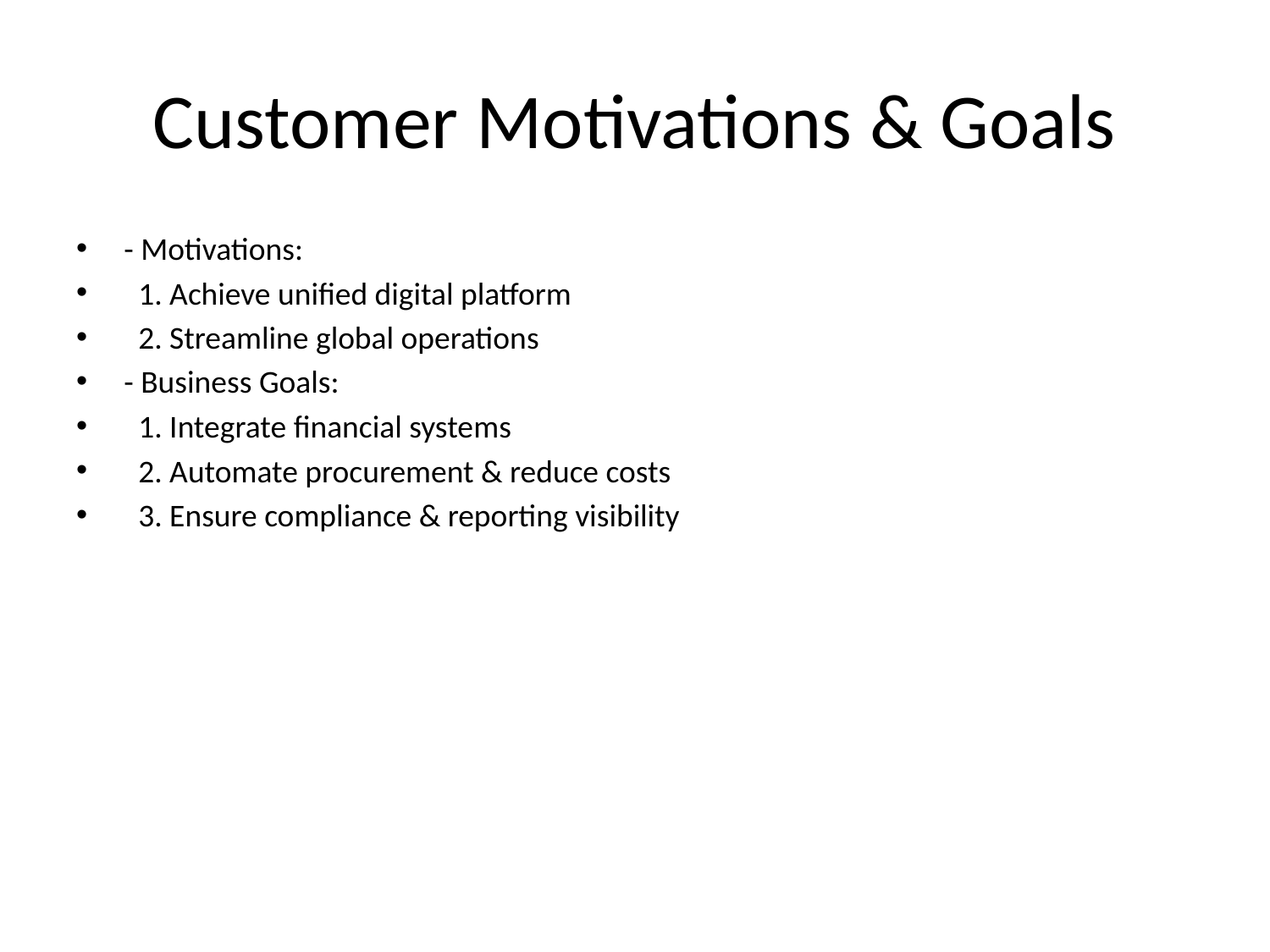

# Customer Motivations & Goals
- Motivations:
  1. Achieve unified digital platform
  2. Streamline global operations
- Business Goals:
  1. Integrate financial systems
  2. Automate procurement & reduce costs
  3. Ensure compliance & reporting visibility